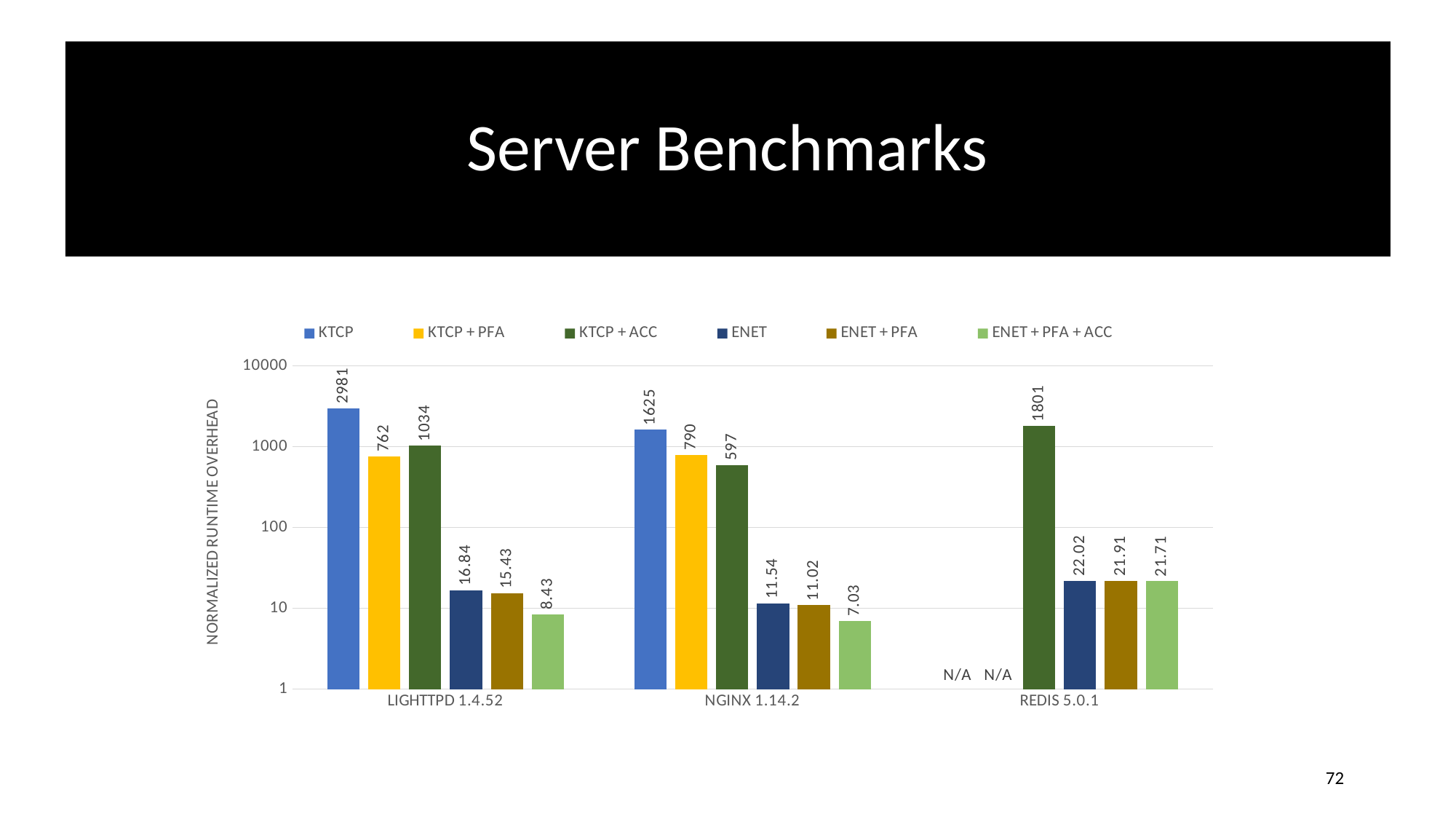

# Server Benchmarks

### Chart

| Category | KTCP | KTCP + PFA | KTCP + ACC | ENET | ENET + PFA | ENET + PFA + ACC |
|---|---|---|---|---|---|---|
| LIGHTTPD 1.4.52 | 2981.3424657534247 | 761.7710885544276 | 1033.90973871734 | 16.83670627552915 | 15.433786716212575 | 8.43123506099569 |
| NGINX 1.14.2 | 1624.6534883720933 | 790.2726244343893 | 596.9248077470806 | 11.54044767489882 | 11.021261043331936 | 7.0275663423041586 |
| REDIS 5.0.1 | 1.0 | 1.0 | 1801.435368425792 | 22.02398319638702 | 21.91130134149675 | 21.70994470730947 |
72